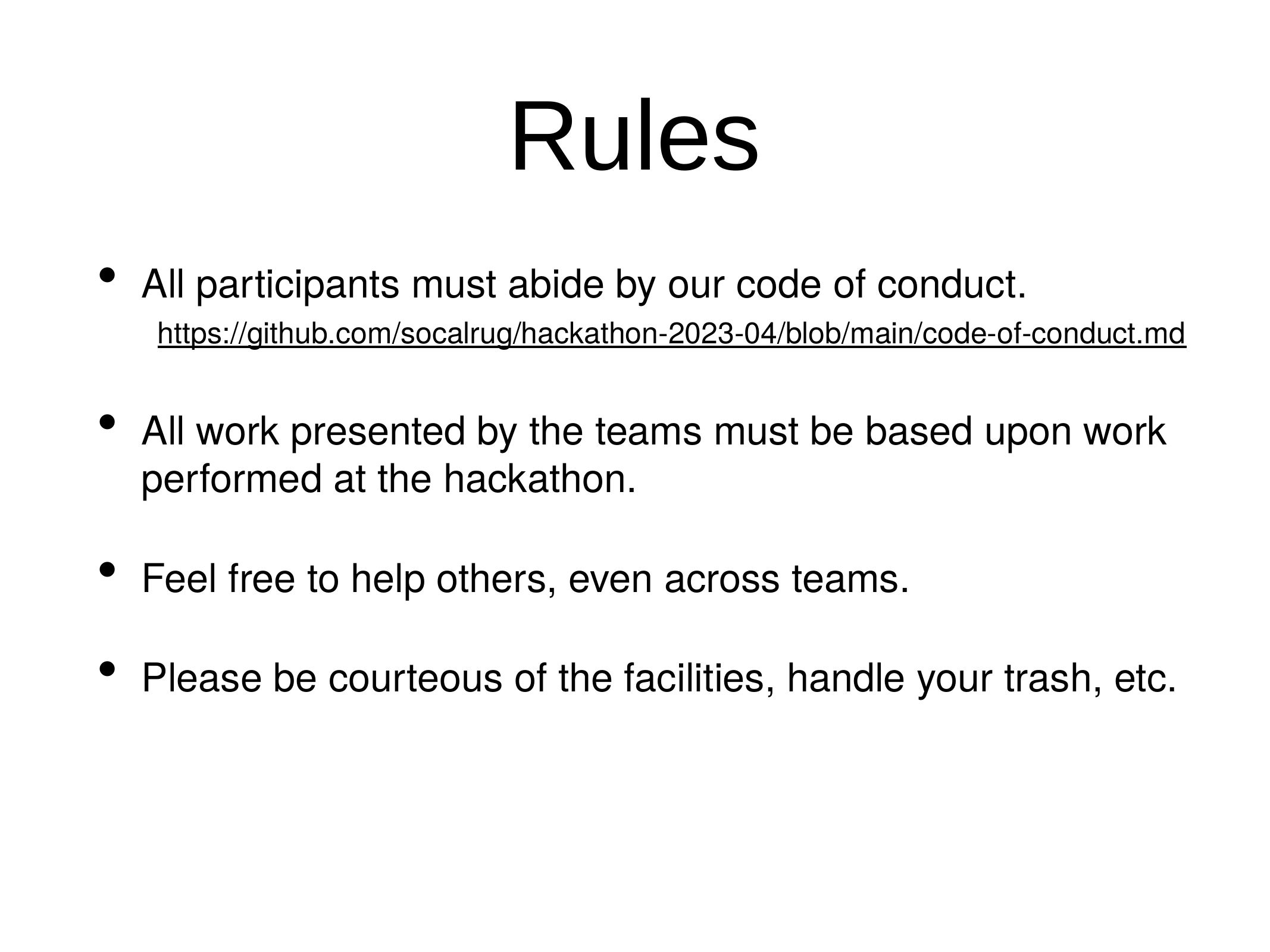

# Rules
All participants must abide by our code of conduct.
All work presented by the teams must be based upon work performed at the hackathon.
Feel free to help others, even across teams.
Please be courteous of the facilities, handle your trash, etc.
https://github.com/socalrug/hackathon-2023-04/blob/main/code-of-conduct.md